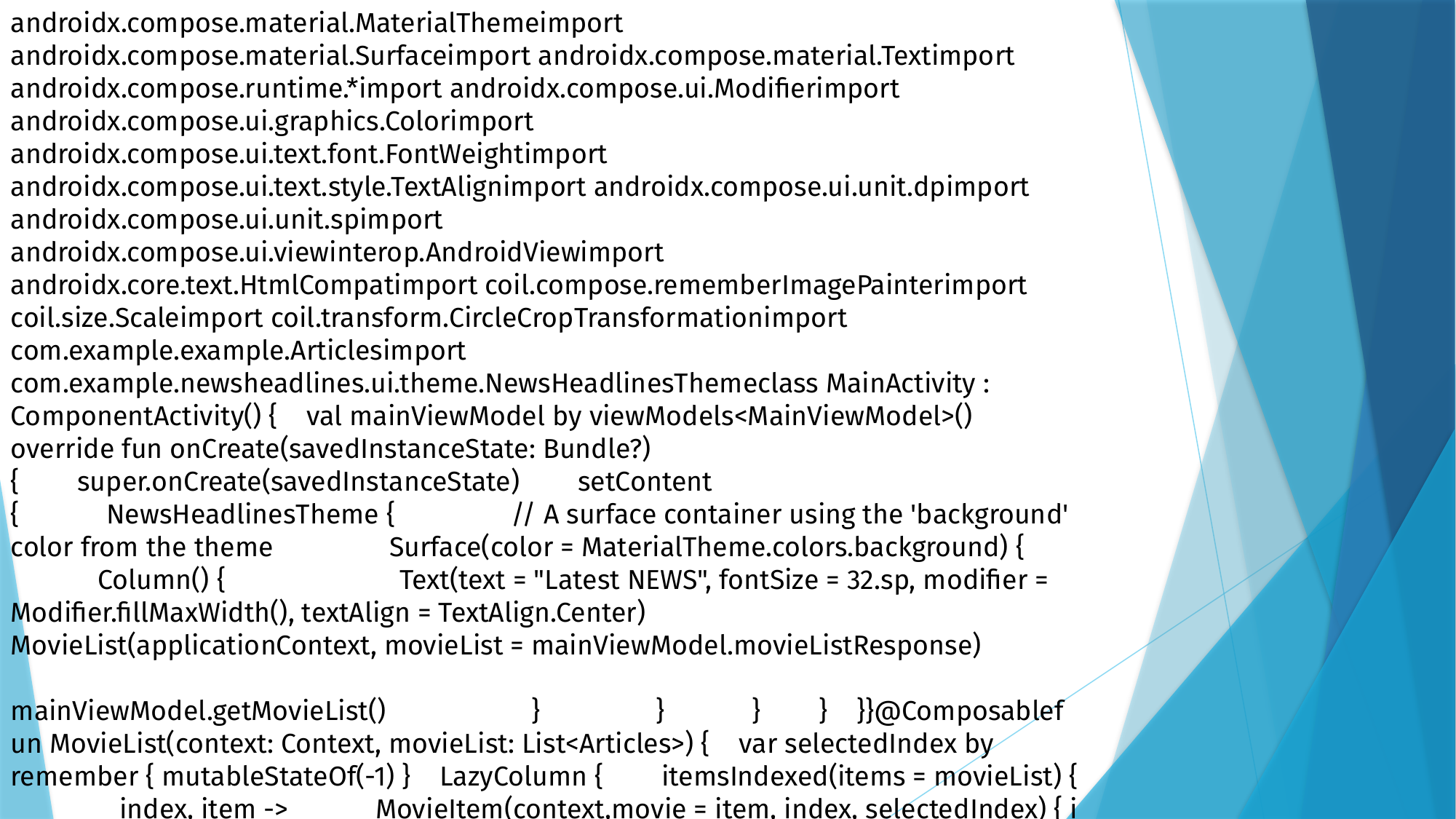

androidx.compose.material.MaterialThemeimport androidx.compose.material.Surfaceimport androidx.compose.material.Textimport androidx.compose.runtime.*import androidx.compose.ui.Modifierimport androidx.compose.ui.graphics.Colorimport androidx.compose.ui.text.font.FontWeightimport androidx.compose.ui.text.style.TextAlignimport androidx.compose.ui.unit.dpimport androidx.compose.ui.unit.spimport androidx.compose.ui.viewinterop.AndroidViewimport androidx.core.text.HtmlCompatimport coil.compose.rememberImagePainterimport coil.size.Scaleimport coil.transform.CircleCropTransformationimport com.example.example.Articlesimport com.example.newsheadlines.ui.theme.NewsHeadlinesThemeclass MainActivity : ComponentActivity() {    val mainViewModel by viewModels<MainViewModel>()    override fun onCreate(savedInstanceState: Bundle?) {        super.onCreate(savedInstanceState)        setContent {            NewsHeadlinesTheme {                // A surface container using the 'background' color from the theme                Surface(color = MaterialTheme.colors.background) {                    Column() {                        Text(text = "Latest NEWS", fontSize = 32.sp, modifier = Modifier.fillMaxWidth(), textAlign = TextAlign.Center)                        MovieList(applicationContext, movieList = mainViewModel.movieListResponse)                        mainViewModel.getMovieList()                    }                }            }        }    }}@Composablefun MovieList(context: Context, movieList: List<Articles>) {    var selectedIndex by remember { mutableStateOf(-1) }    LazyColumn {        itemsIndexed(items = movieList) {                index, item ->            MovieItem(context,movie = item, index, selectedIndex) { i ->                selectedIndex = i            }        }    }}@Composablefun MovieItem(context: Context) {    val movie =